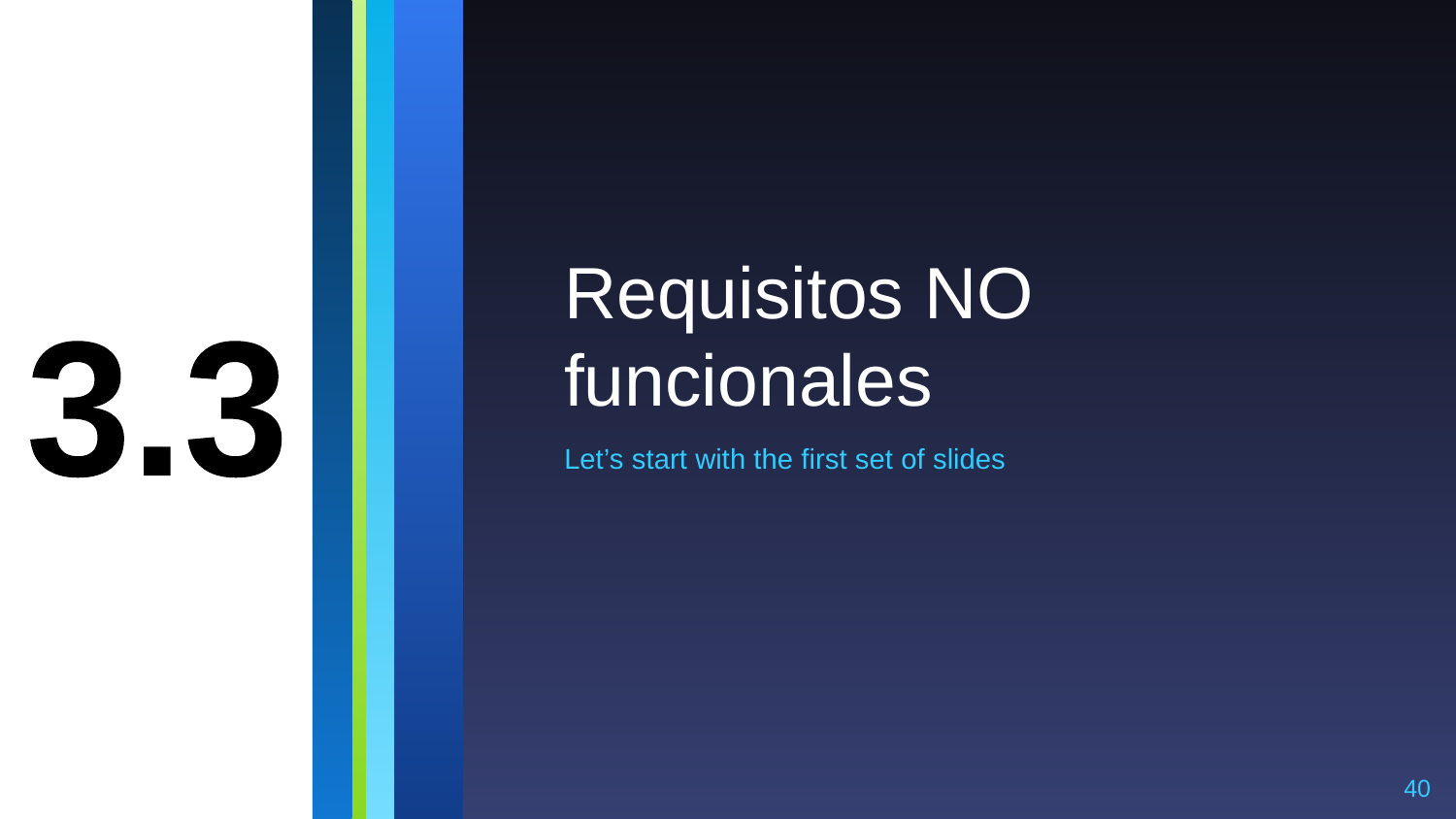

# Requisitos NO funcionales
3.3
Let’s start with the first set of slides
40